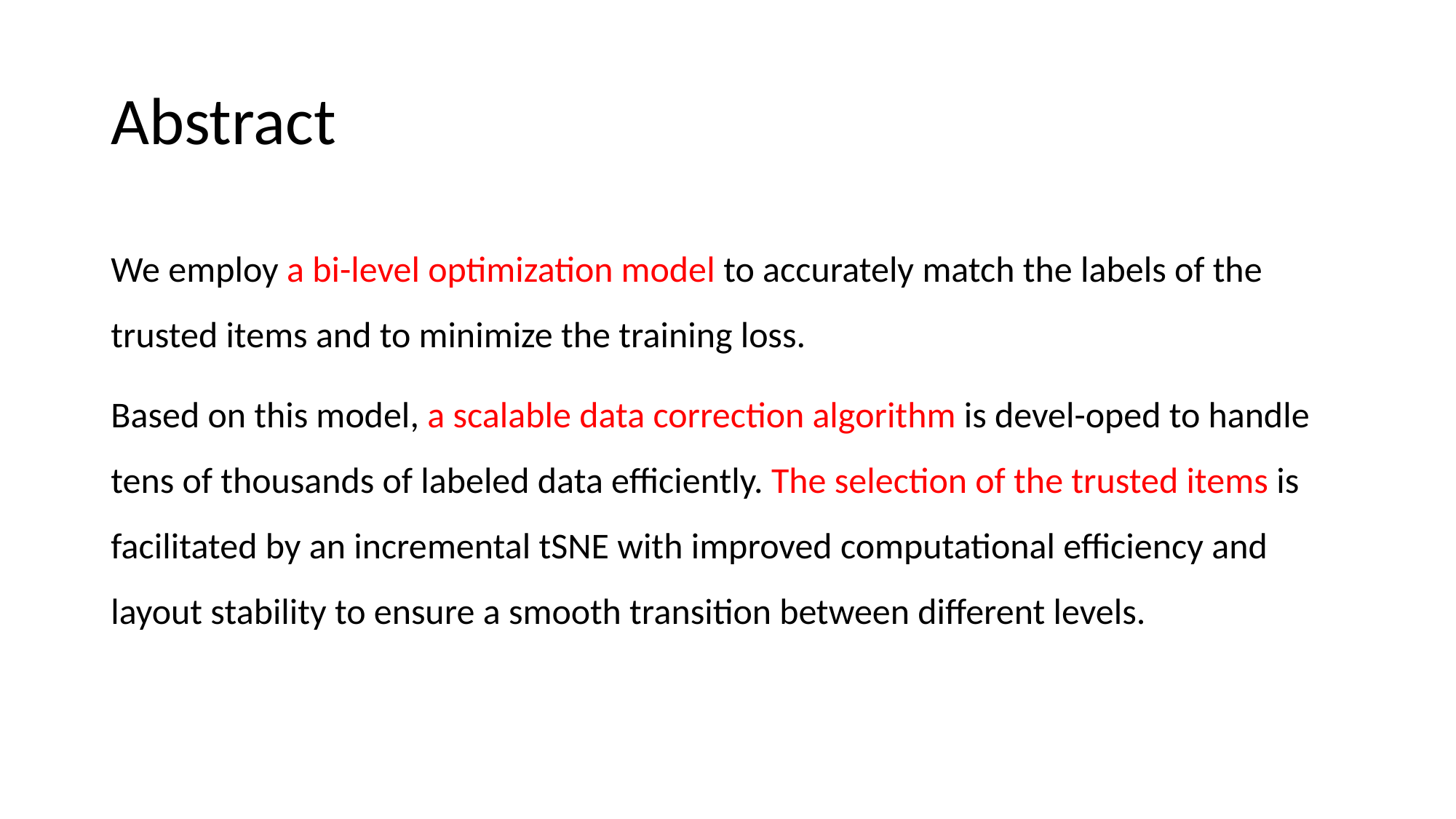

# Abstract
We employ a bi-level optimization model to accurately match the labels of the trusted items and to minimize the training loss.
Based on this model, a scalable data correction algorithm is devel-oped to handle tens of thousands of labeled data efficiently. The selection of the trusted items is facilitated by an incremental tSNE with improved computational efficiency and layout stability to ensure a smooth transition between different levels.